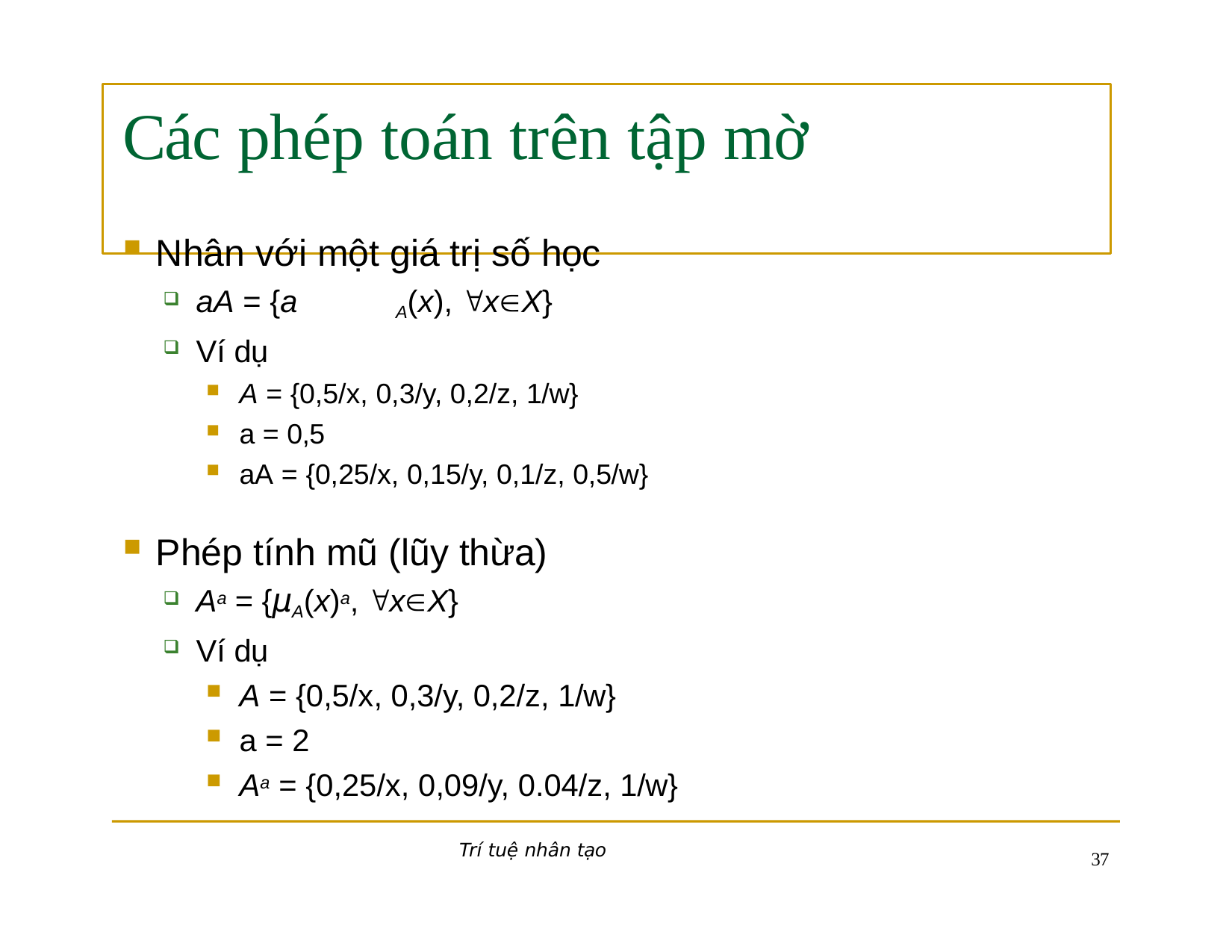

# Các phép toán trên tập mờ
Nhân với một giá trị số học
aA = {a	A(x), ∀x∈X}
Ví dụ
A = {0,5/x, 0,3/y, 0,2/z, 1/w}
a = 0,5
aA = {0,25/x, 0,15/y, 0,1/z, 0,5/w}

Phép tính mũ (lũy thừa)
Aa = {μA(x)a, ∀x∈X}
Ví dụ
A = {0,5/x, 0,3/y, 0,2/z, 1/w}
a = 2
Aa = {0,25/x, 0,09/y, 0.04/z, 1/w}

Trí tuệ nhân tạo
37